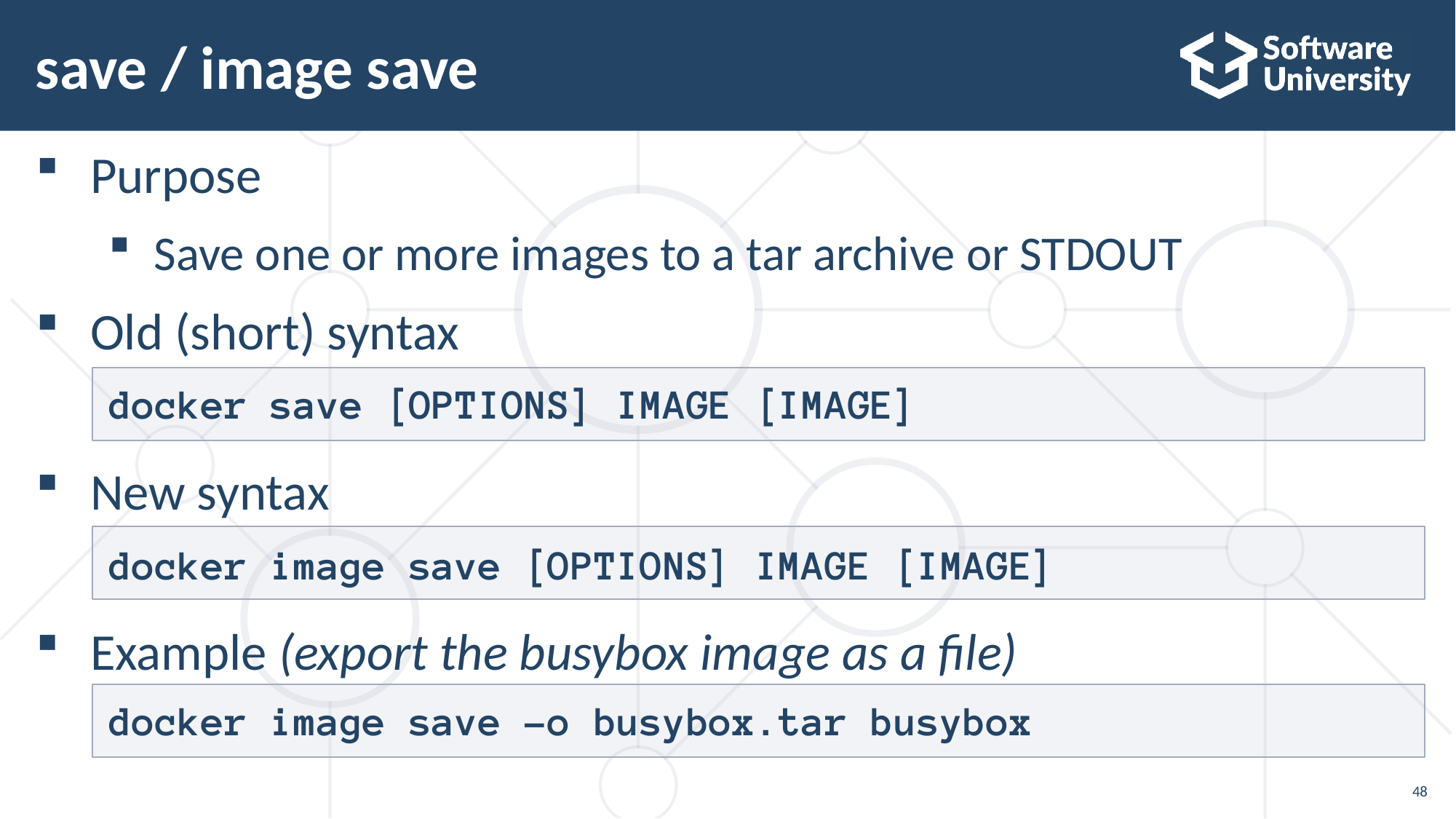

# save / image save
Purpose
Save one or more images to a tar archive or STDOUT
Old (short) syntax

New syntax

Example (export the busybox image as a file)
docker save [OPTIONS] IMAGE [IMAGE]
docker image save [OPTIONS] IMAGE [IMAGE]
docker image save -o busybox.tar busybox
48